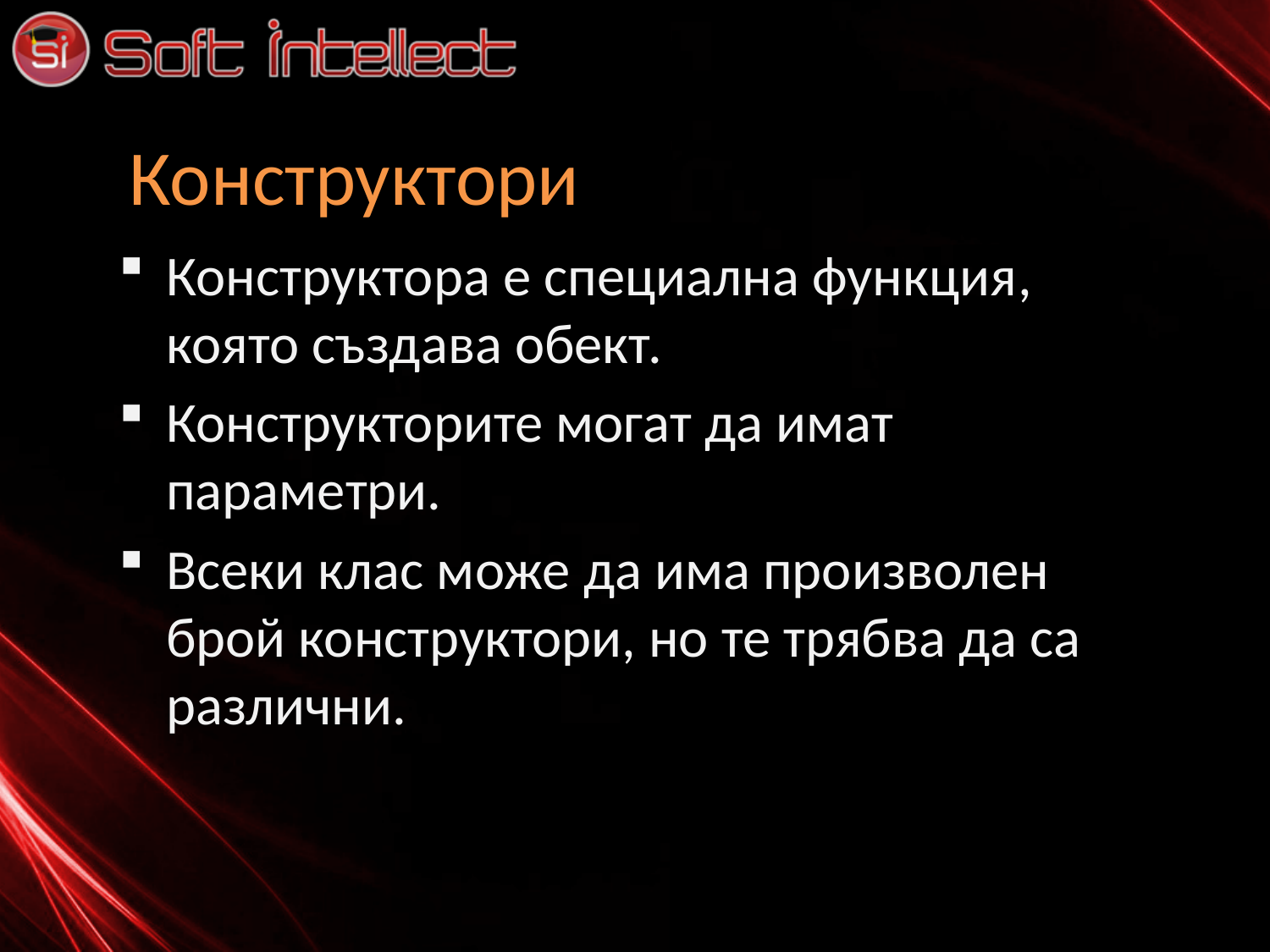

# Конструктори
Конструктора е специална функция, която създава обект.
Конструкторите могат да имат параметри.
Всеки клас може да има произволен брой конструктори, но те трябва да са различни.